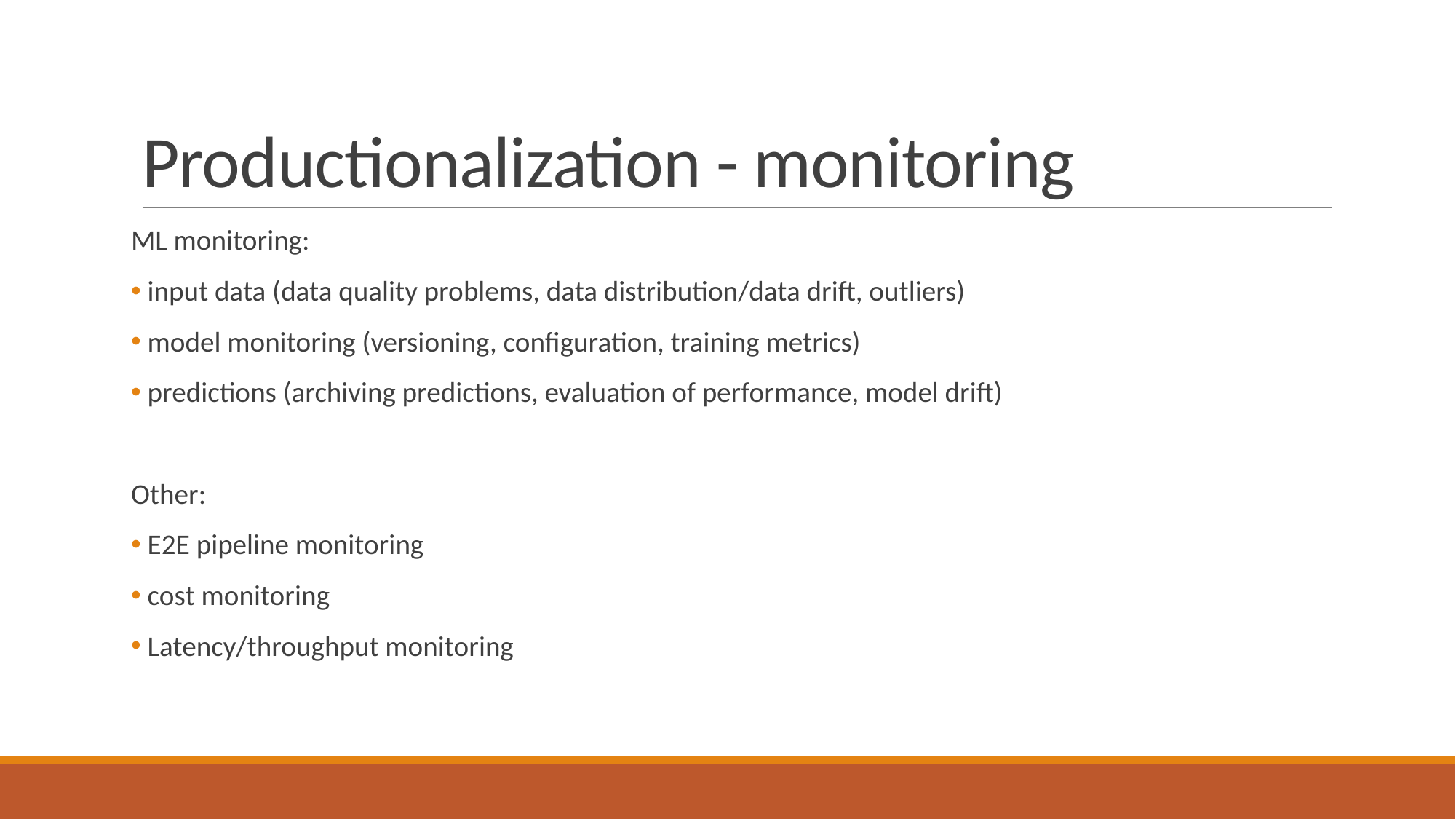

# Productionalization - monitoring
ML monitoring:
 input data (data quality problems, data distribution/data drift, outliers)
 model monitoring (versioning, configuration, training metrics)
 predictions (archiving predictions, evaluation of performance, model drift)

Other:
 E2E pipeline monitoring
 cost monitoring
 Latency/throughput monitoring